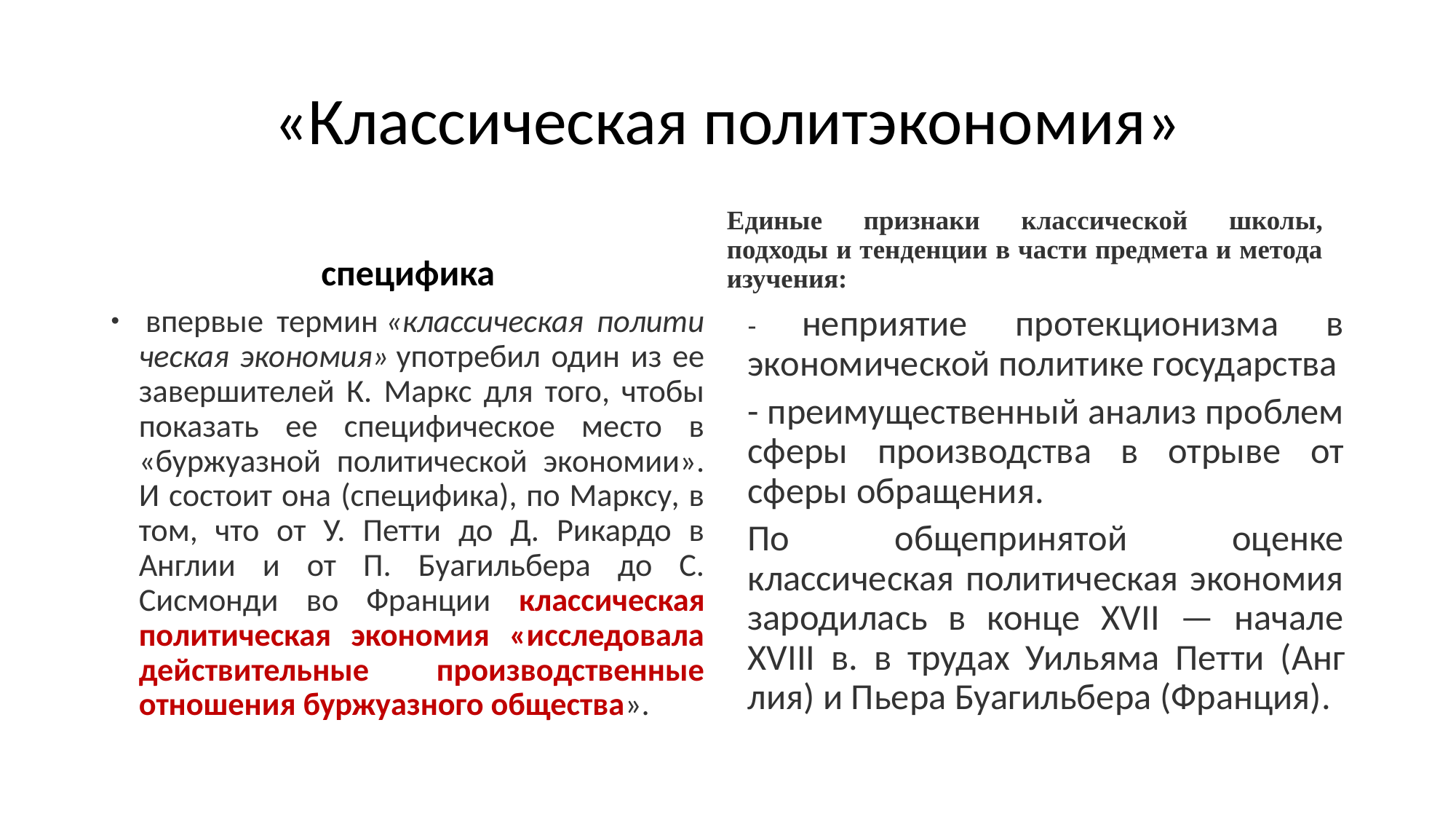

# «Классическая политэкономия»
специфика
Единые признаки классической школы, подходы и тенденции в части предмета и метода изучения:
 впервые термин «классическая полити­ческая экономия» употребил один из ее завершителей К. Маркс для того, чтобы показать ее специфическое место в «буржуазной по­литической экономии». И состоит она (специфика), по Марксу, в том, что от У. Петти до Д. Рикардо в Англии и от П. Буагильбера до С. Сисмонди во Франции классическая политическая экономия «исследовала действительные производственные отношения буржуазного общества».
- неприятие протекционизма в экономической поли­тике государства
- преимущественный анализ проблем сферы производства в отрыве от сферы обращения.
По общепринятой оценке классическая политическая экономия зародилась в конце XVII — начале XVIII в. в трудах Уильяма Петти (Анг­лия) и Пьера Буагильбера (Франция).